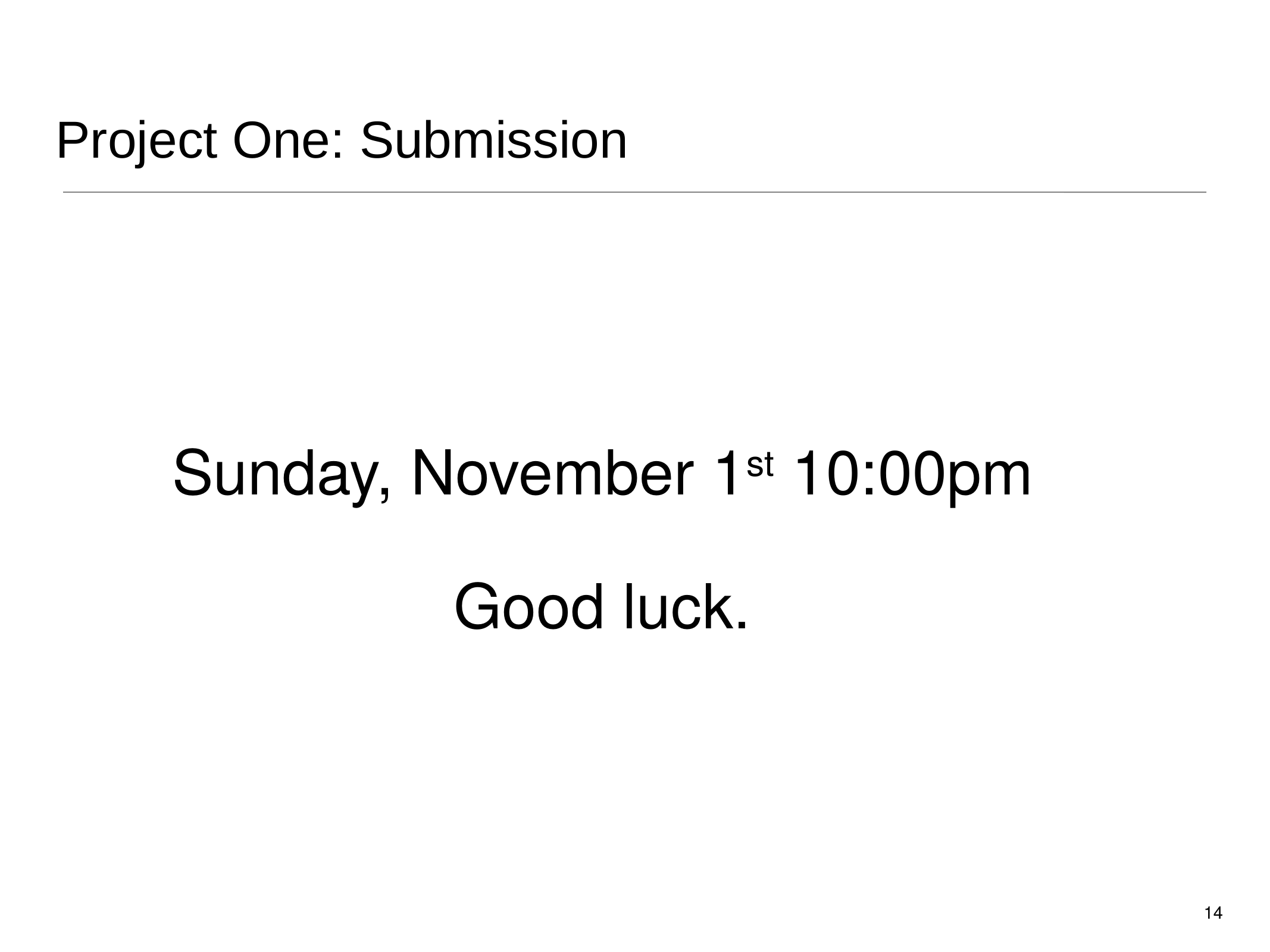

Project One: Submission

Sunday, November 1st 10:00pm
Good luck.
14